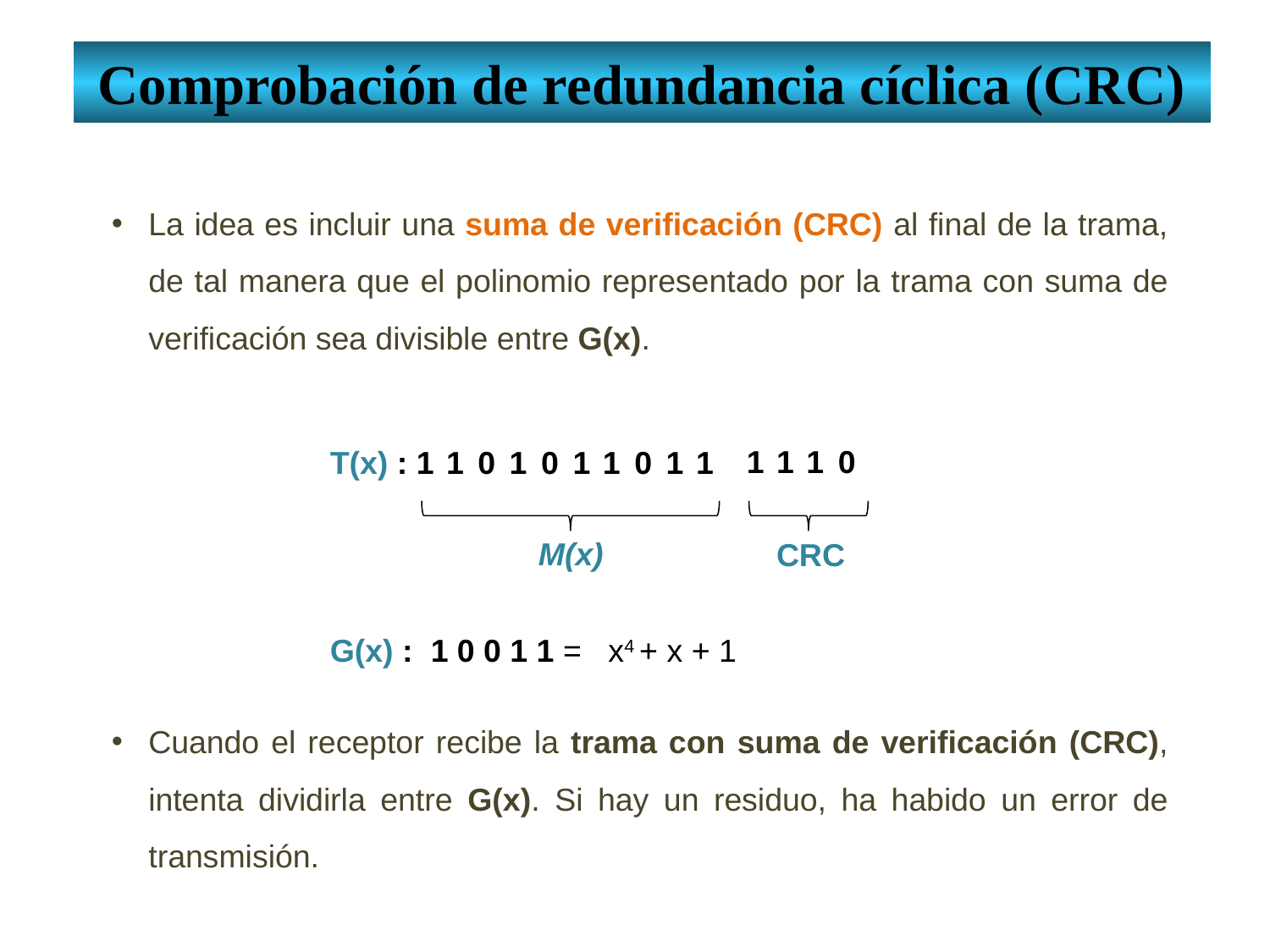

Comprobación de redundancia cíclica (CRC)
La idea es incluir una suma de verificación (CRC) al final de la trama, de tal manera que el polinomio representado por la trama con suma de verificación sea divisible entre G(x).

T(x) : 1101011011
M(x)
1110

CRC
G(x) :  1 0 0 1 1 =   x4 + x + 1
Cuando el receptor recibe la trama con suma de verificación (CRC), intenta dividirla entre G(x). Si hay un residuo, ha habido un error de transmisión.